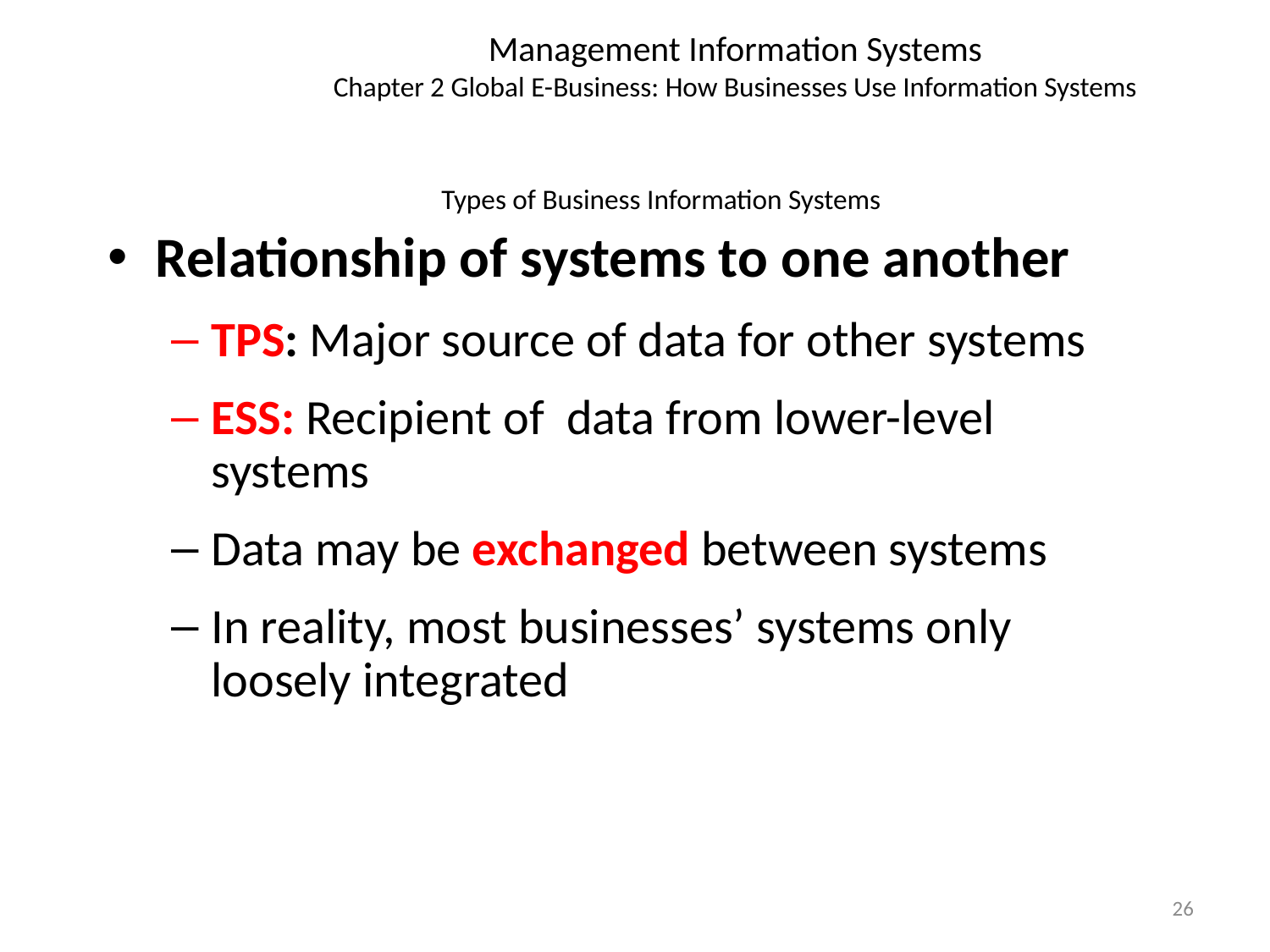

Management Information Systems
Chapter 2 Global E-Business: How Businesses Use Information Systems
Types of Business Information Systems
Relationship of systems to one another
TPS: Major source of data for other systems
ESS: Recipient of  data from lower-level systems
Data may be exchanged between systems
In reality, most businesses’ systems only loosely integrated
26